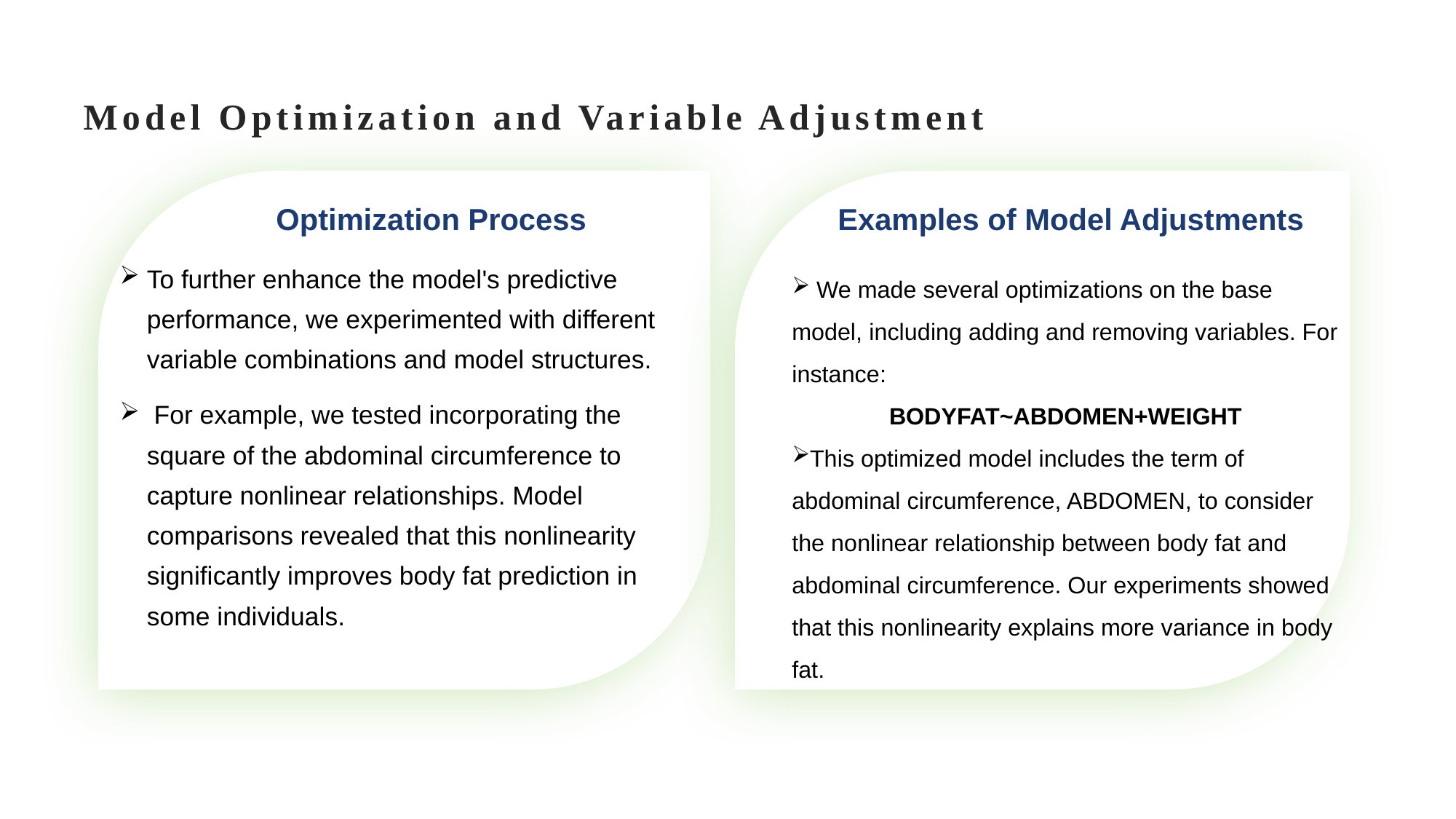

# Model Optimization and Variable Adjustment

Examples of Model Adjustments
To further enhance the model's predictive performance, we experimented with different variable combinations and model structures.
 For example, we tested incorporating the square of the abdominal circumference to capture nonlinear relationships. Model comparisons revealed that this nonlinearity significantly improves body fat prediction in some individuals.
 We made several optimizations on the base model, including adding and removing variables. For instance:
BODYFAT~ABDOMEN+WEIGHT
This optimized model includes the term of abdominal circumference, ABDOMEN, to consider the nonlinear relationship between body fat and abdominal circumference. Our experiments showed that this nonlinearity explains more variance in body fat.

Optimization Process